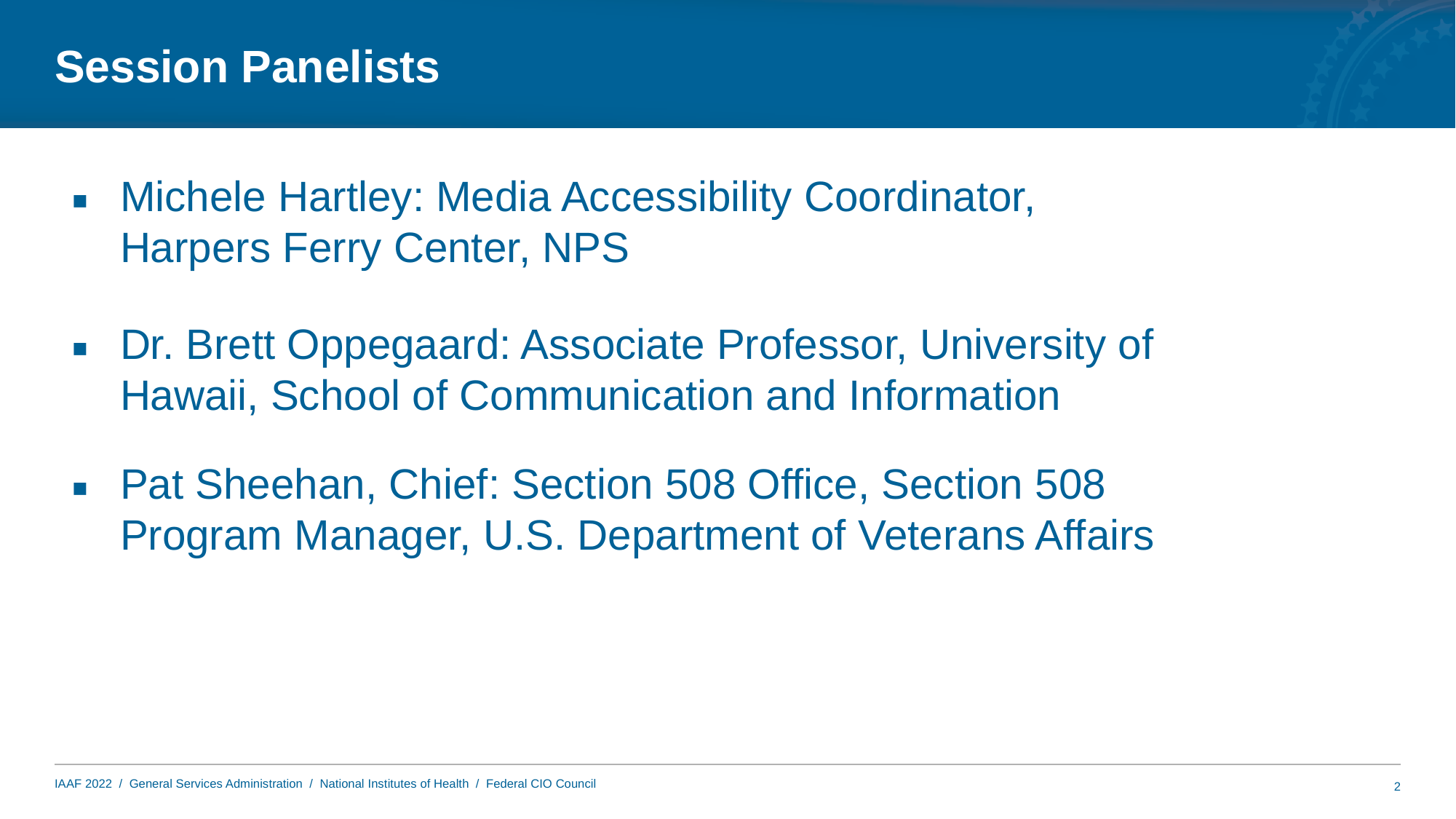

# Session Panelists
Michele Hartley: Media Accessibility Coordinator, Harpers Ferry Center, NPS
Dr. Brett Oppegaard: Associate Professor, University of Hawaii, School of Communication and Information
Pat Sheehan, Chief: Section 508 Office, Section 508 Program Manager, U.S. Department of Veterans Affairs
2